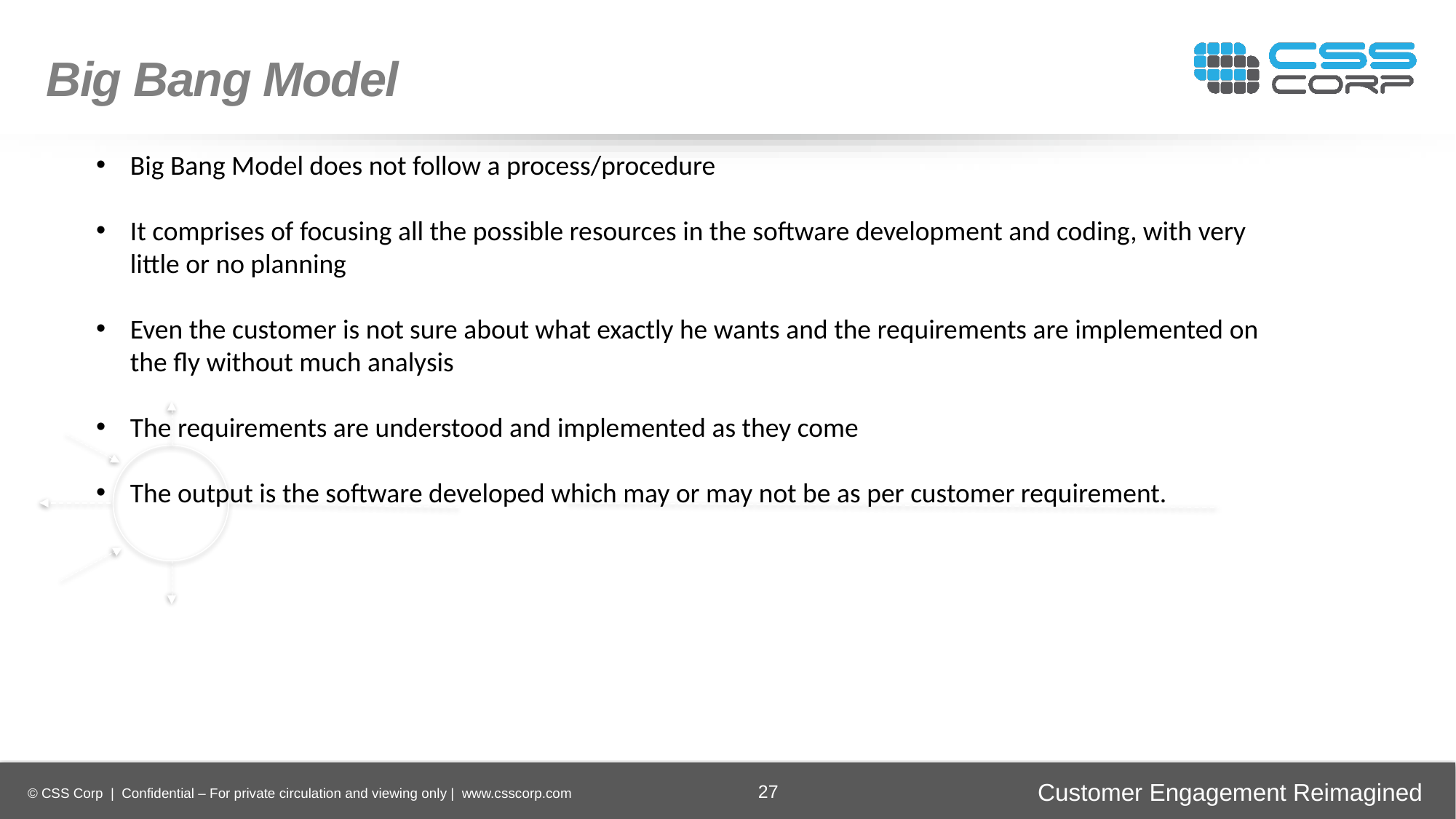

Big Bang Model
Big Bang Model does not follow a process/procedure

It comprises of focusing all the possible resources in the software development and coding, with very little or no planning

Even the customer is not sure about what exactly he wants and the requirements are implemented on the fly without much analysis

The requirements are understood and implemented as they come

The output is the software developed which may or may not be as per customer requirement.
Enhancing
Operational Efficiency

Faster Time-to-Market

Digital
Transformation

Securing Brand and Customer Trust

27